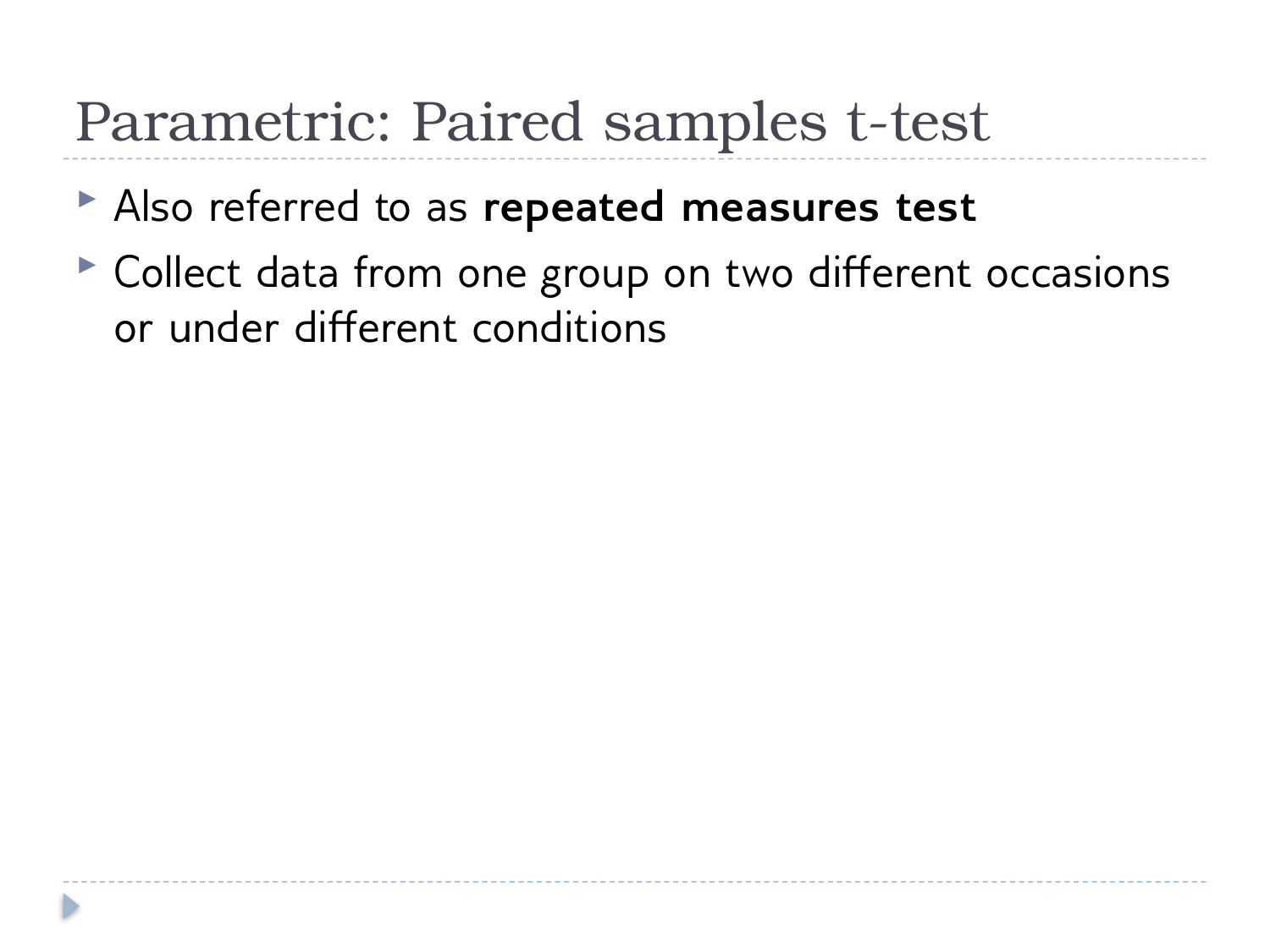

# Parametric: Paired samples t-test
Also referred to as repeated measures test
Collect data from one group on two different occasions or under different conditions